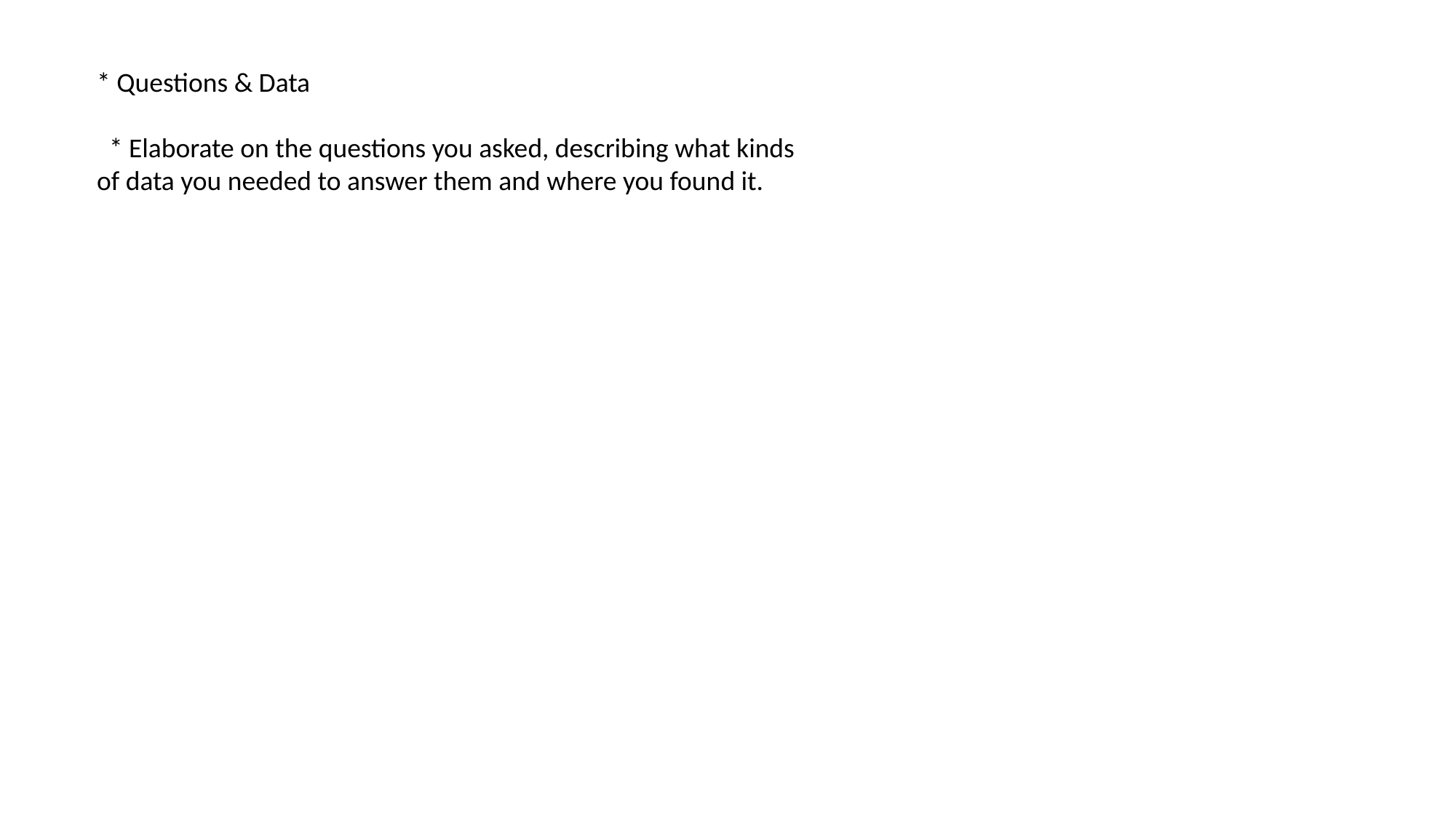

* Questions & Data
  * Elaborate on the questions you asked, describing what kinds of data you needed to answer them and where you found it.